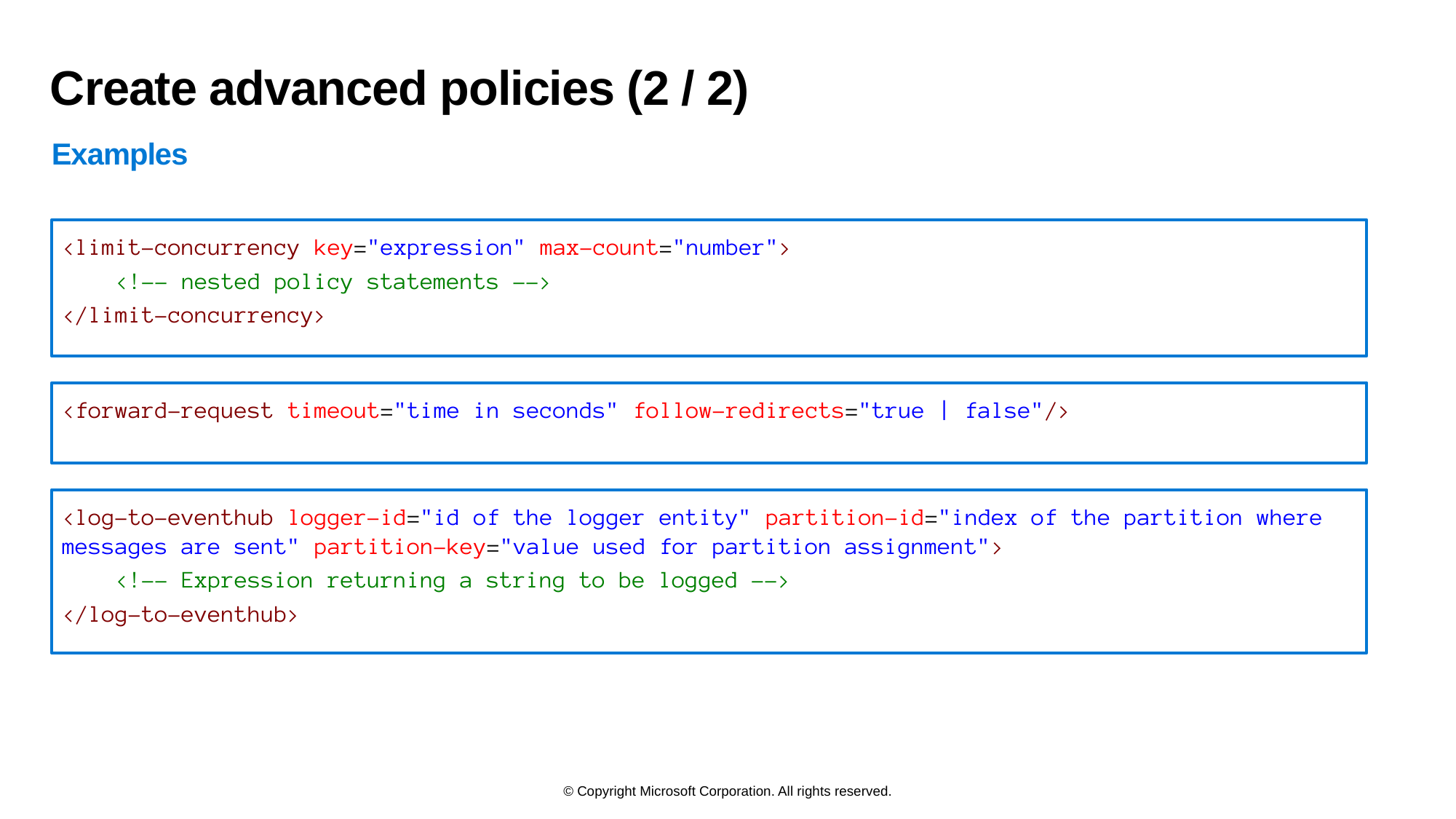

# Create advanced policies (2 / 2)
Examples
<limit-concurrency key="expression" max-count="number">
    <!-- nested policy statements -->
</limit-concurrency>
<forward-request timeout="time in seconds" follow-redirects="true | false"/>
<log-to-eventhub logger-id="id of the logger entity" partition-id="index of the partition where messages are sent" partition-key="value used for partition assignment">
    <!-- Expression returning a string to be logged -->
</log-to-eventhub>